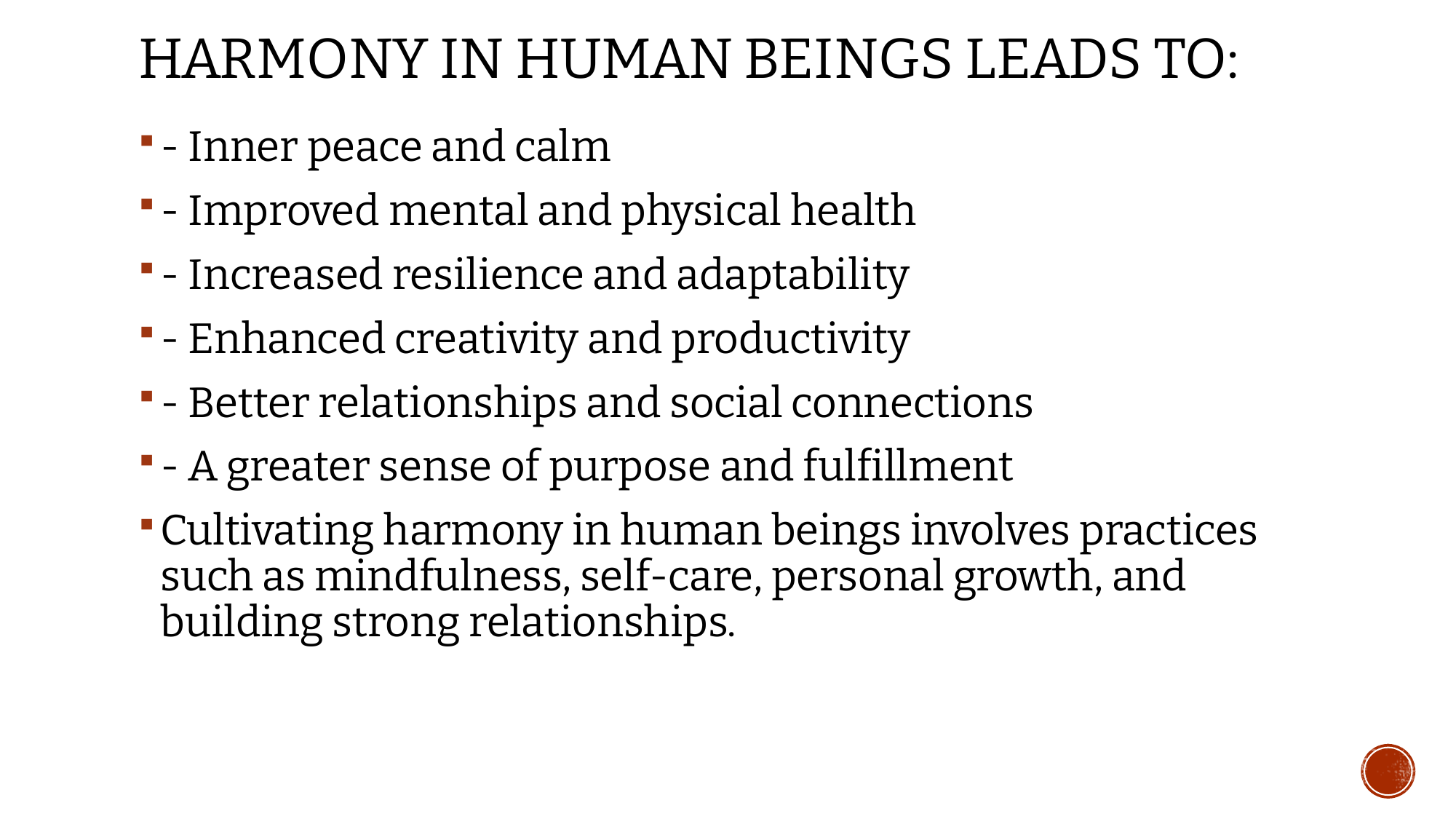

# Harmony in human beings leads to:
- Inner peace and calm
- Improved mental and physical health
- Increased resilience and adaptability
- Enhanced creativity and productivity
- Better relationships and social connections
- A greater sense of purpose and fulfillment
Cultivating harmony in human beings involves practices such as mindfulness, self-care, personal growth, and building strong relationships.